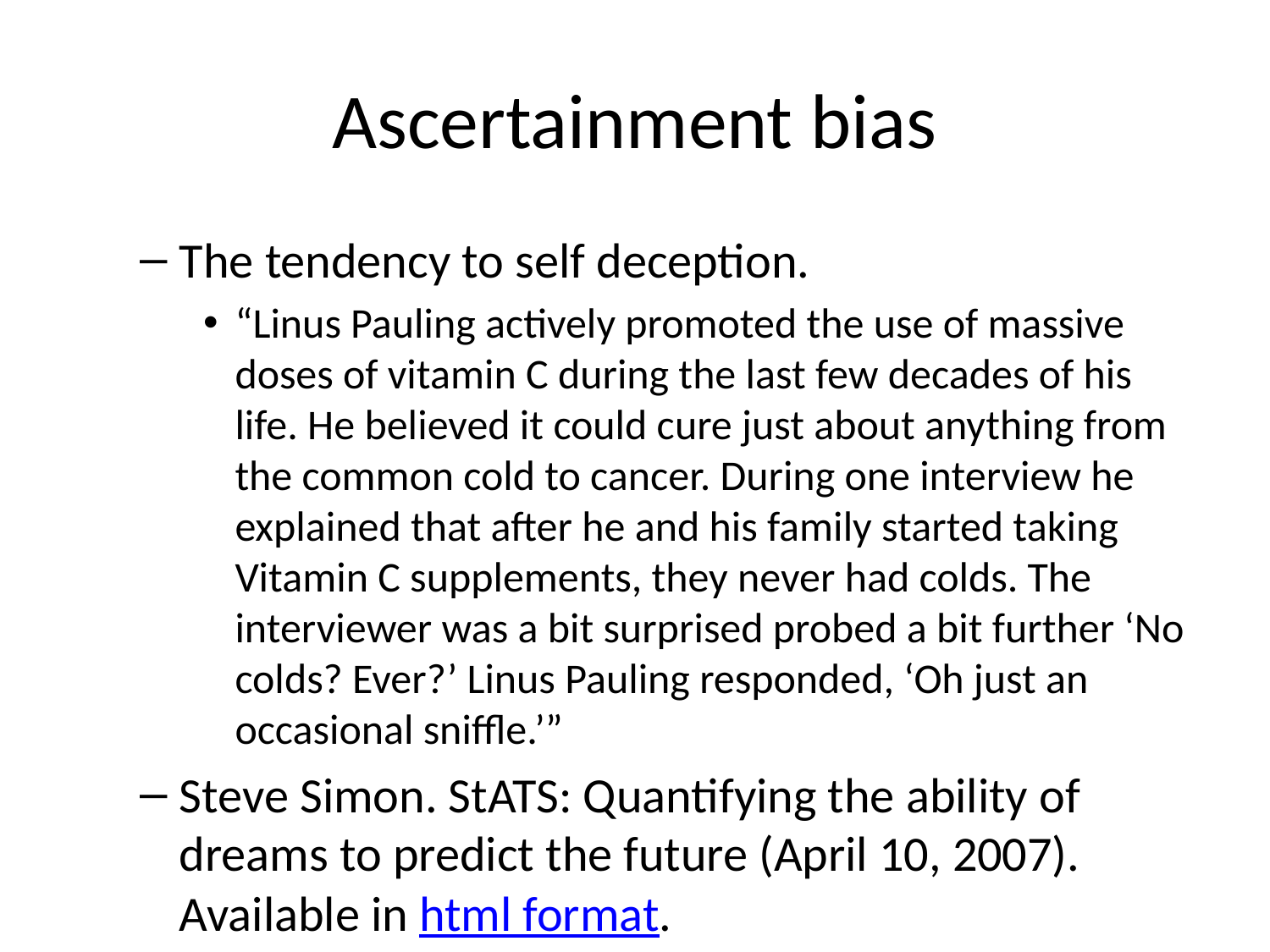

# Ascertainment bias
The tendency to self deception.
“Linus Pauling actively promoted the use of massive doses of vitamin C during the last few decades of his life. He believed it could cure just about anything from the common cold to cancer. During one interview he explained that after he and his family started taking Vitamin C supplements, they never had colds. The interviewer was a bit surprised probed a bit further ‘No colds? Ever?’ Linus Pauling responded, ‘Oh just an occasional sniffle.’”
Steve Simon. StATS: Quantifying the ability of dreams to predict the future (April 10, 2007). Available in html format.